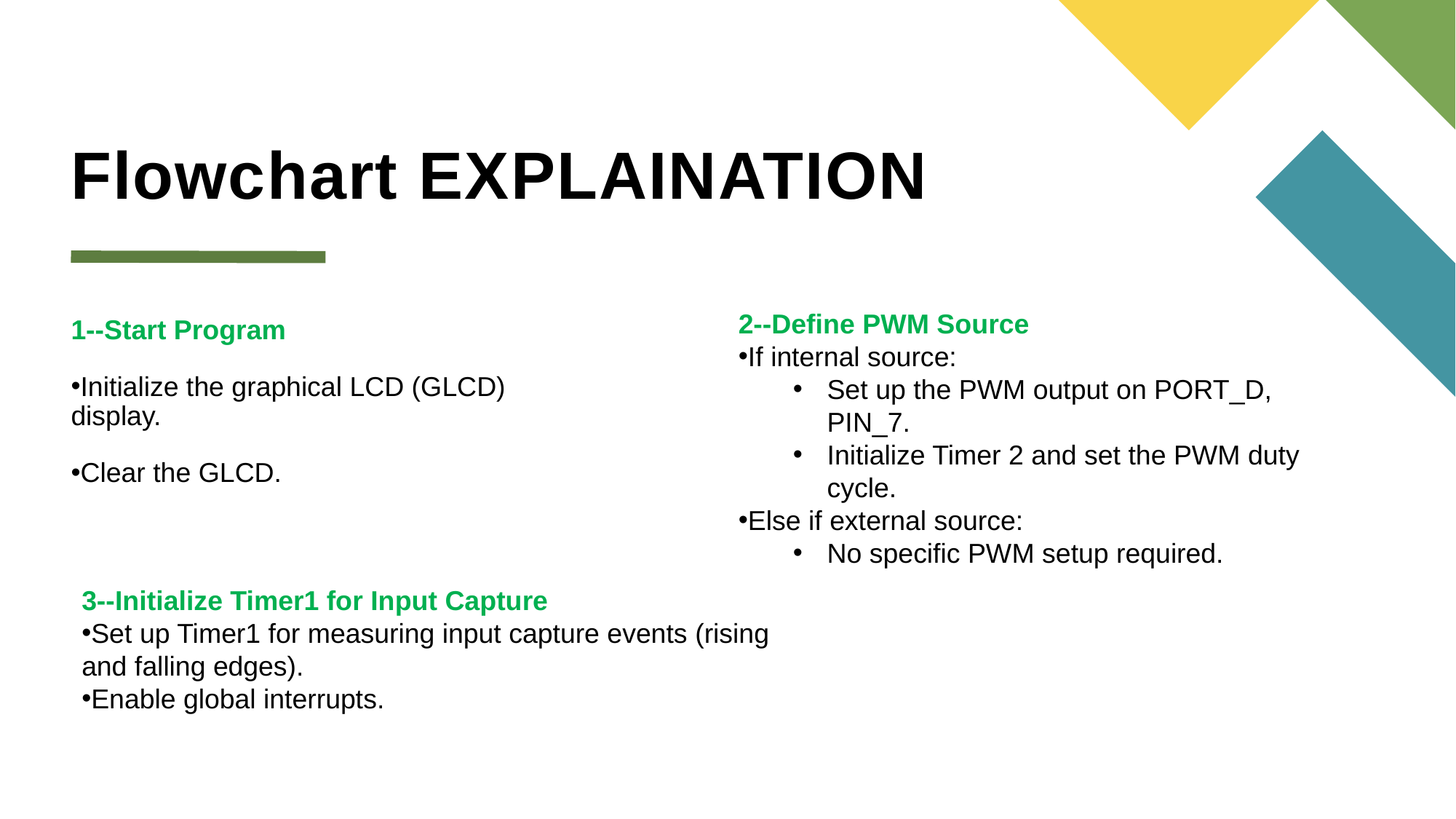

# Flowchart EXPLAINATION
2--Define PWM Source
If internal source:
Set up the PWM output on PORT_D, PIN_7.
Initialize Timer 2 and set the PWM duty cycle.
Else if external source:
No specific PWM setup required.

1--Start Program
Initialize the graphical LCD (GLCD) display.
Clear the GLCD.
3--Initialize Timer1 for Input Capture
Set up Timer1 for measuring input capture events (rising and falling edges).
Enable global interrupts.